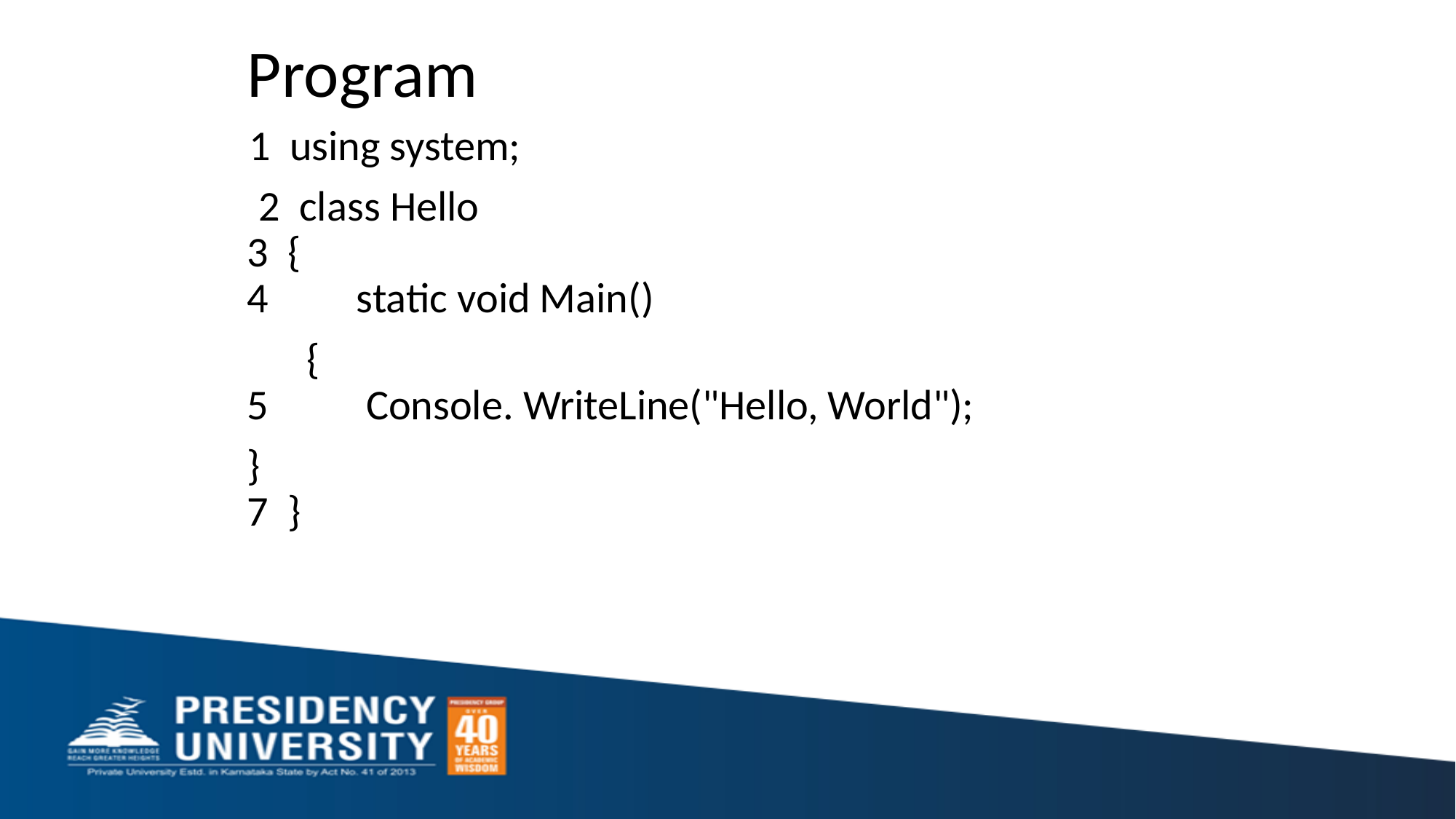

# Program
   1  using system;
    2  class Hello
3  {
4	static void Main()
         {
5	 Console. WriteLine("Hello, World");
	}
7  }